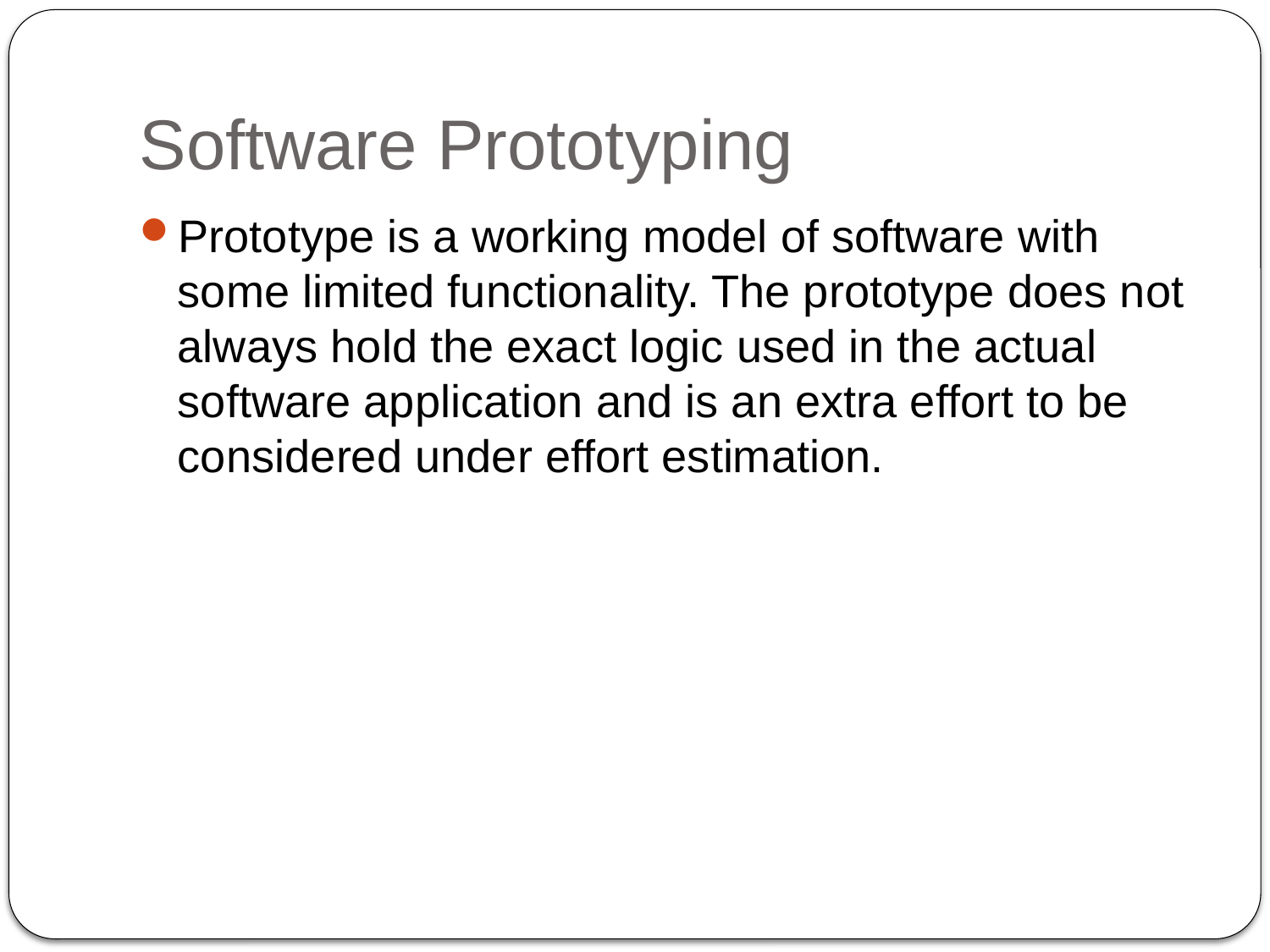

# Software Prototyping
Prototype is a working model of software with some limited functionality. The prototype does not always hold the exact logic used in the actual software application and is an extra effort to be considered under effort estimation.